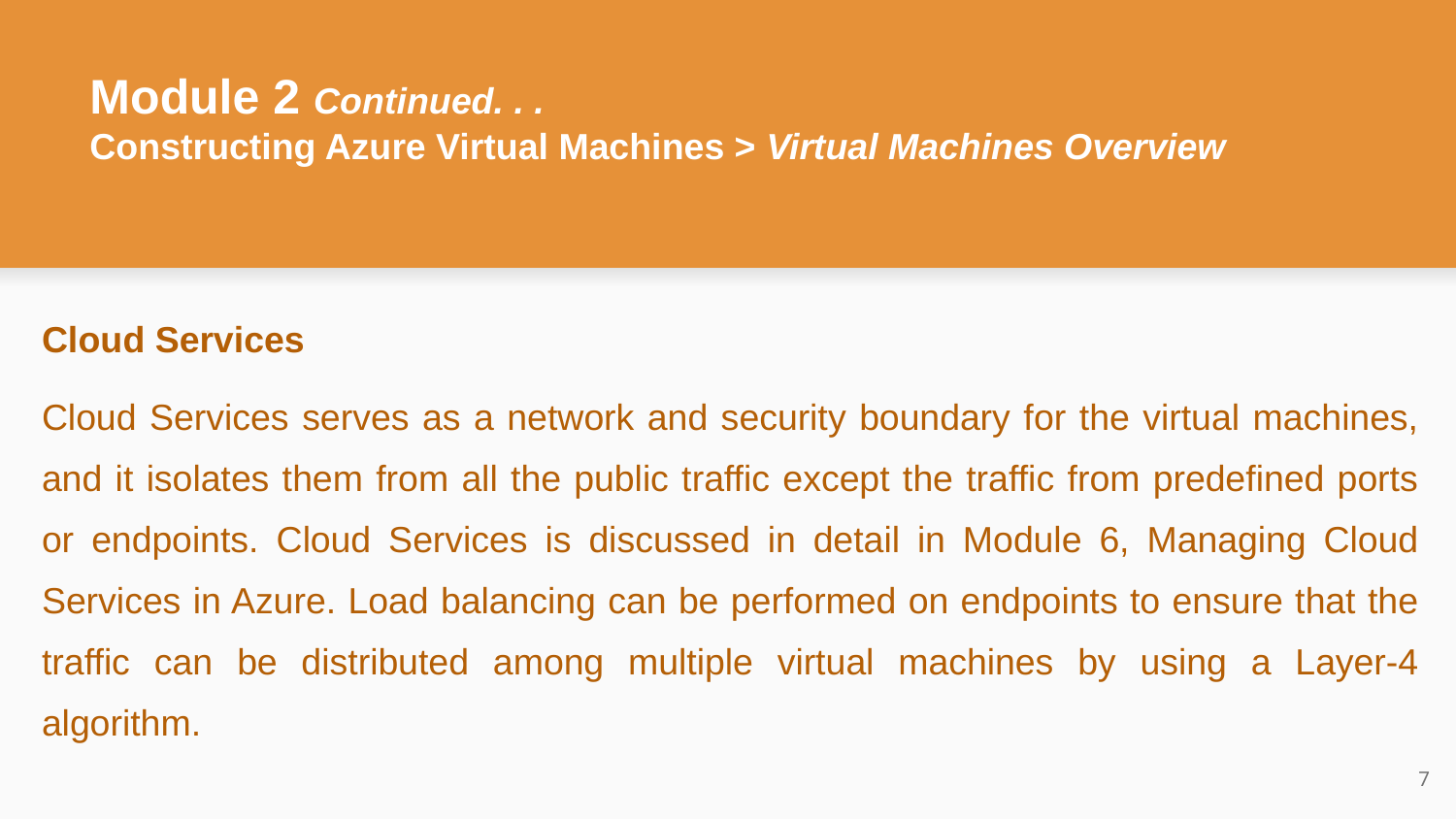

# Module 2 Continued. . .
Constructing Azure Virtual Machines > Virtual Machines Overview

Cloud Services
Cloud Services serves as a network and security boundary for the virtual machines, and it isolates them from all the public traffic except the traffic from predefined ports or endpoints. Cloud Services is discussed in detail in Module 6, Managing Cloud Services in Azure. Load balancing can be performed on endpoints to ensure that the traffic can be distributed among multiple virtual machines by using a Layer-4 algorithm.
7